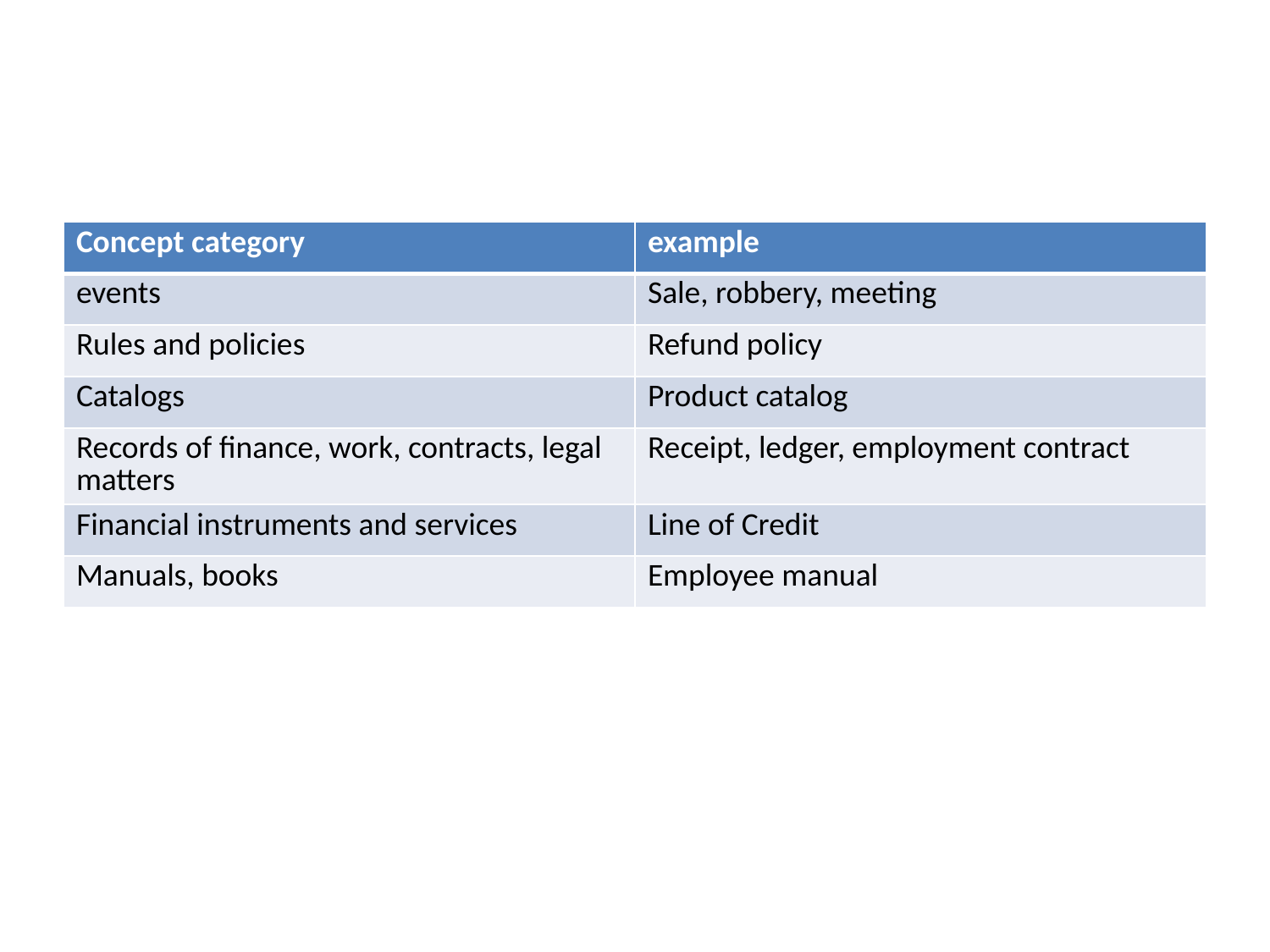

| Concept category | example |
| --- | --- |
| events | Sale, robbery, meeting |
| Rules and policies | Refund policy |
| Catalogs | Product catalog |
| Records of finance, work, contracts, legal matters | Receipt, ledger, employment contract |
| Financial instruments and services | Line of Credit |
| Manuals, books | Employee manual |